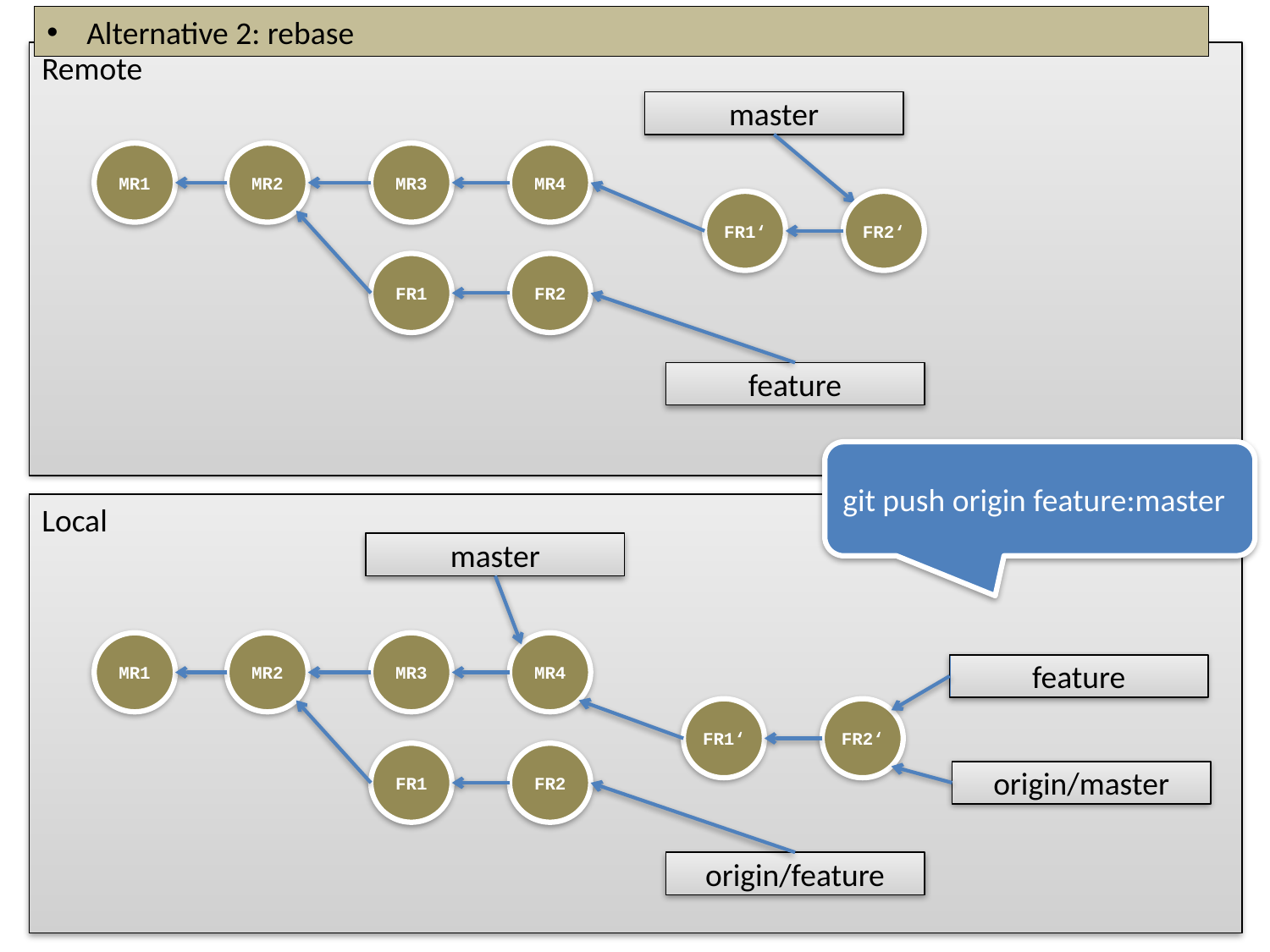

Alternative 2: rebase
master
MR1
MR2
MR3
MR4
FR1‘
FR2‘
FR1
FR2
feature
git push origin feature:master
master
MR1
MR2
MR3
MR4
feature
FR1‘
FR2‘
FR1
FR2
origin/master
origin/feature